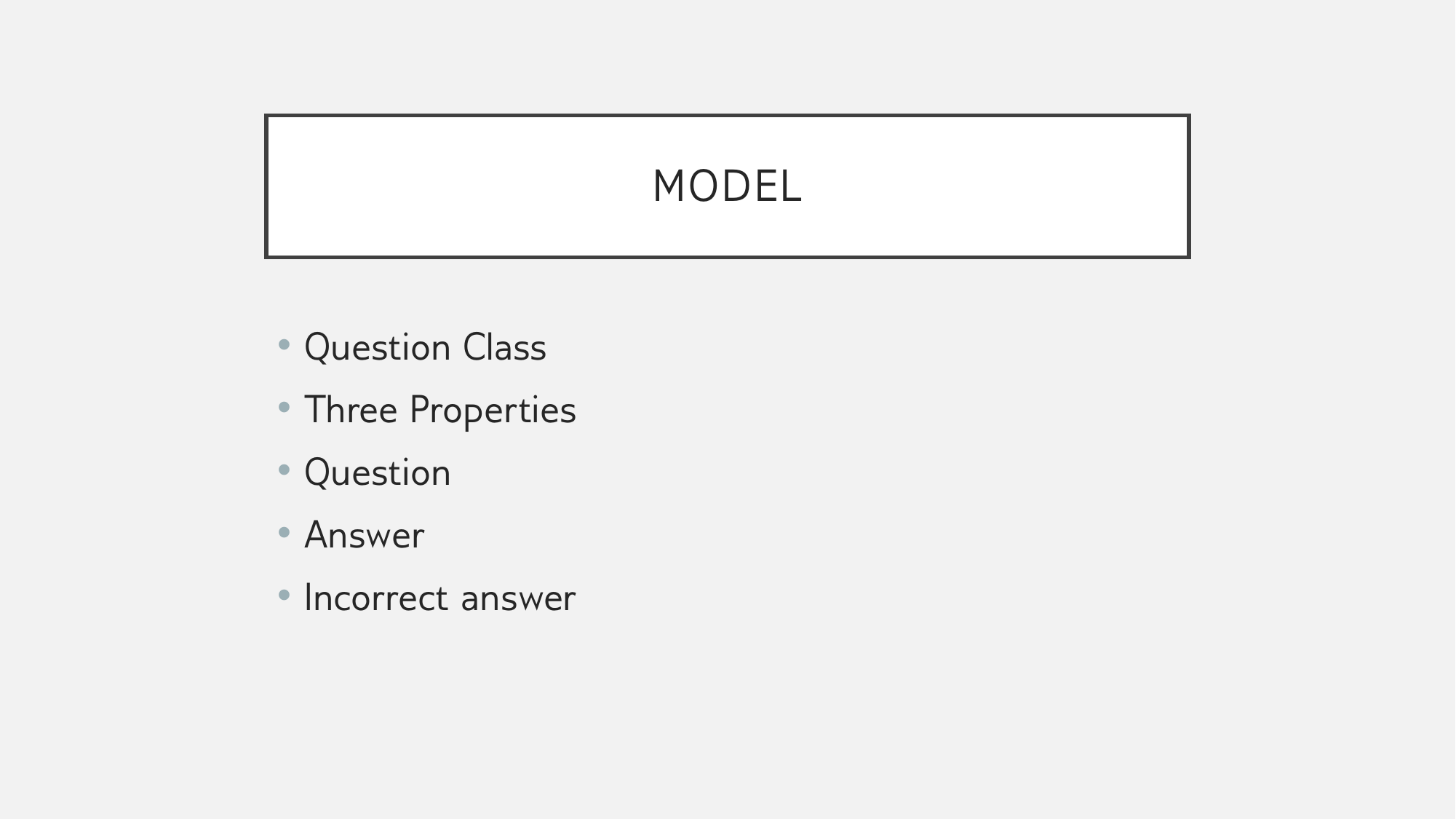

# Model
Question Class
Three Properties
Question
Answer
Incorrect answer